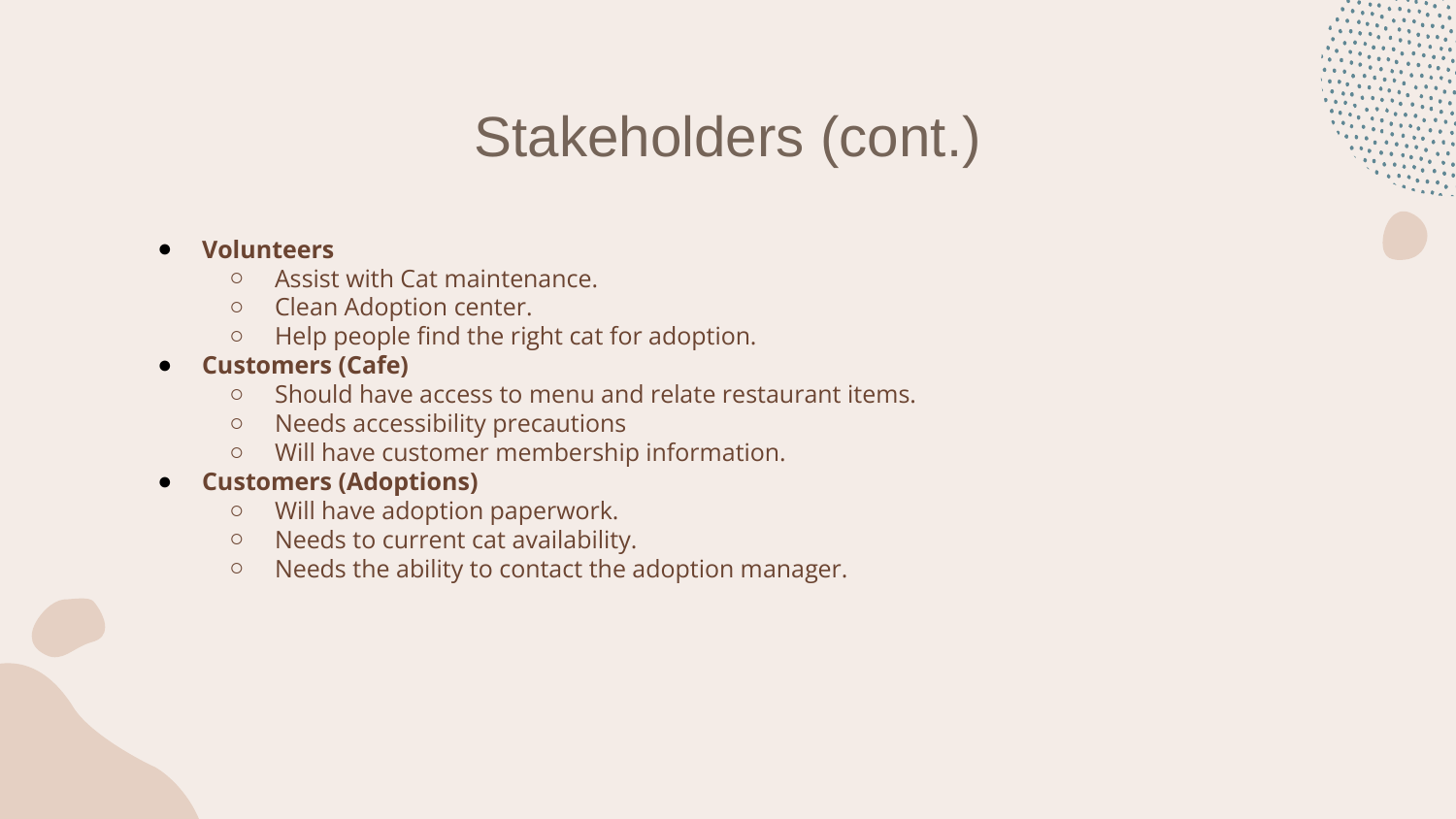

# Stakeholders (cont.)
Volunteers
Assist with Cat maintenance.
Clean Adoption center.
Help people find the right cat for adoption.
Customers (Cafe)
Should have access to menu and relate restaurant items.
Needs accessibility precautions
Will have customer membership information.
Customers (Adoptions)
Will have adoption paperwork.
Needs to current cat availability.
Needs the ability to contact the adoption manager.